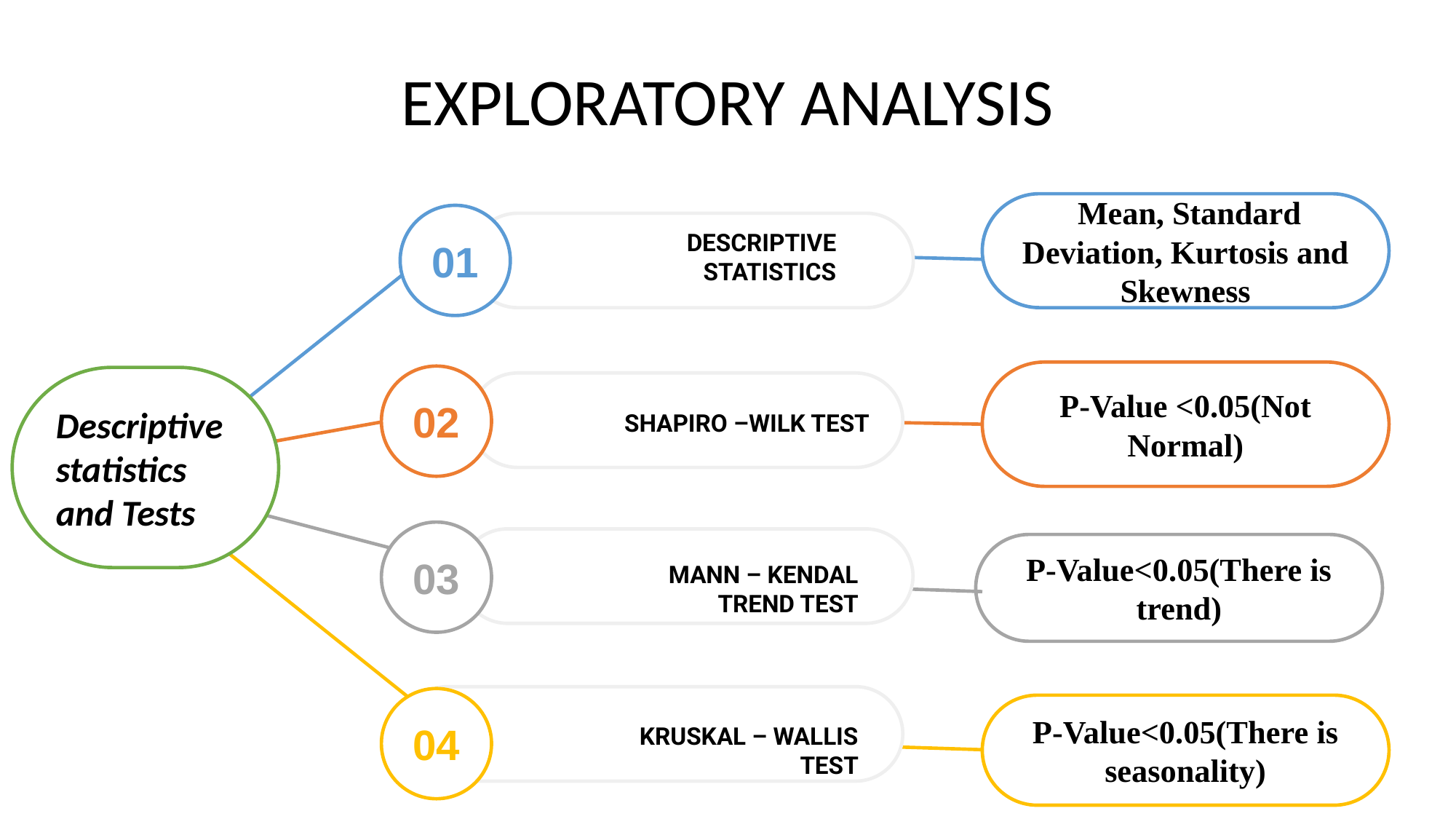

# EXPLORATORY ANALYSIS
 Mean, Standard Deviation, Kurtosis and Skewness
01

DESCRIPTIVE STATISTICS
P-Value <0.05(Not Normal)
02
Descriptive statistics and Tests

SHAPIRO –WILK TEST
03

P-Value<0.05(There is trend)
MANN – KENDAL TREND TEST

04
P-Value<0.05(There is seasonality)
KRUSKAL – WALLIS TEST